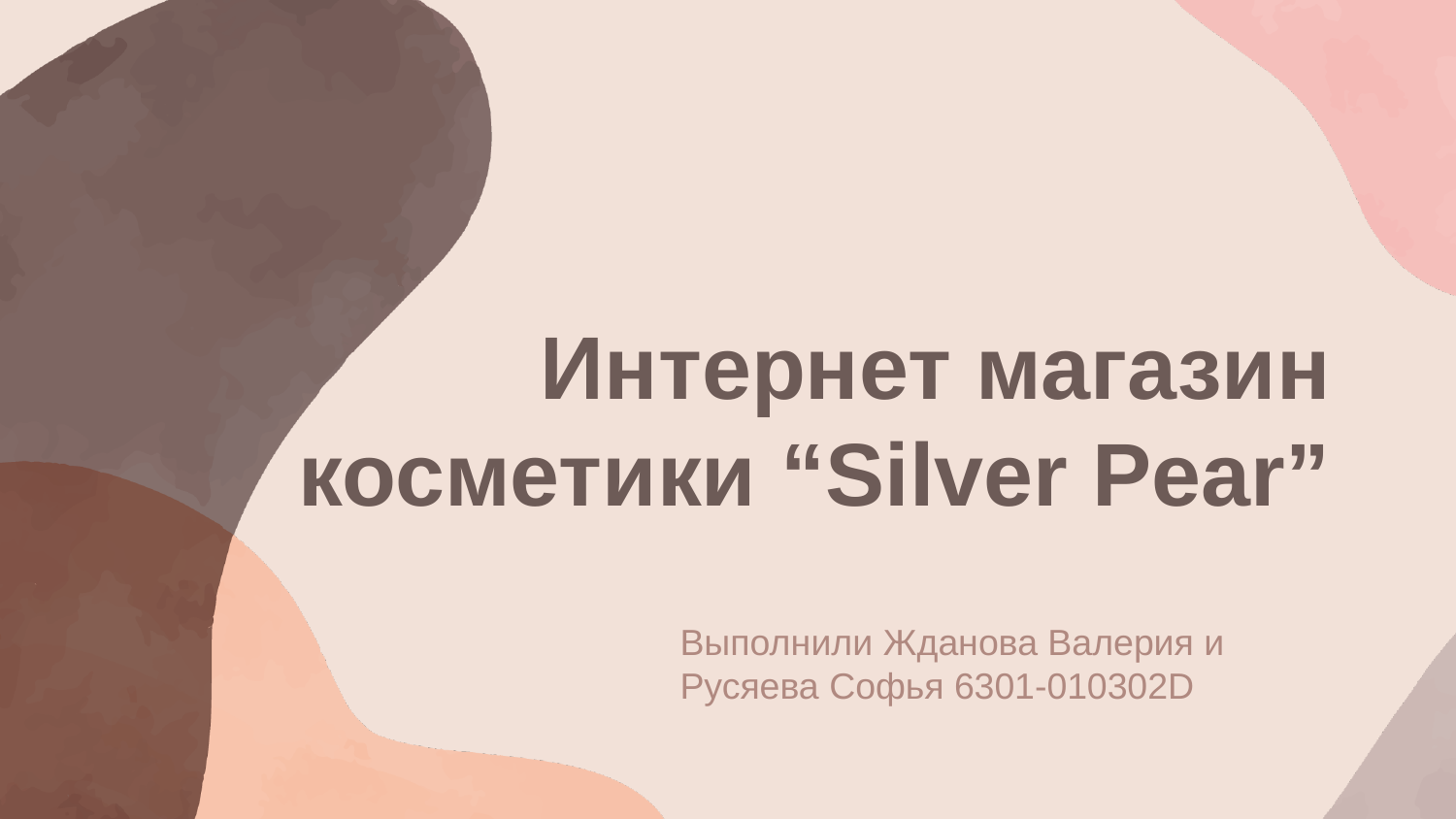

# Интернет магазин косметики “Silver Pear”
Выполнили Жданова Валерия и Русяева Софья 6301-010302D